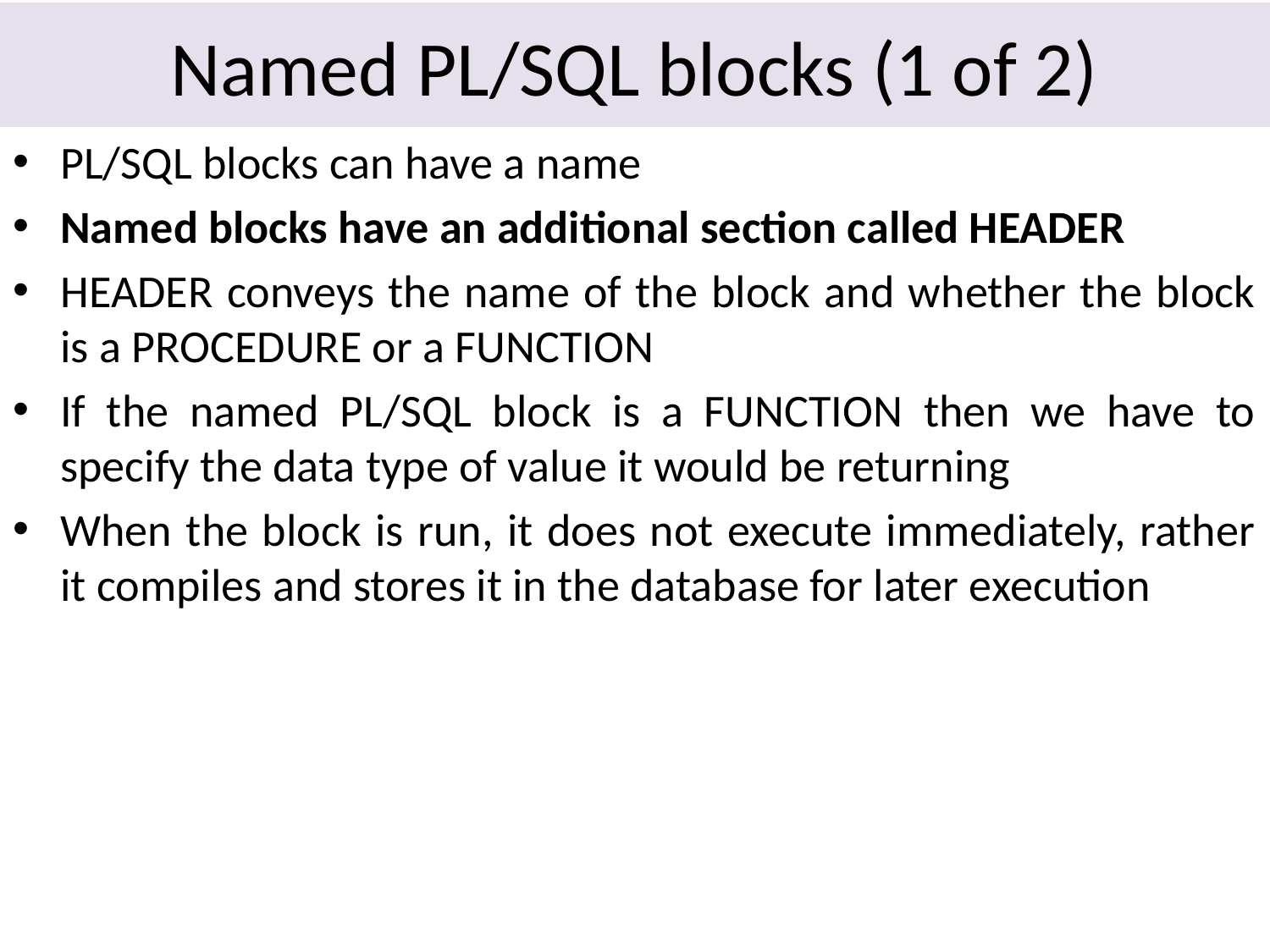

# Named PL/SQL blocks (1 of 2)
PL/SQL blocks can have a name
Named blocks have an additional section called HEADER
HEADER conveys the name of the block and whether the block is a PROCEDURE or a FUNCTION
If the named PL/SQL block is a FUNCTION then we have to specify the data type of value it would be returning
When the block is run, it does not execute immediately, rather it compiles and stores it in the database for later execution

14